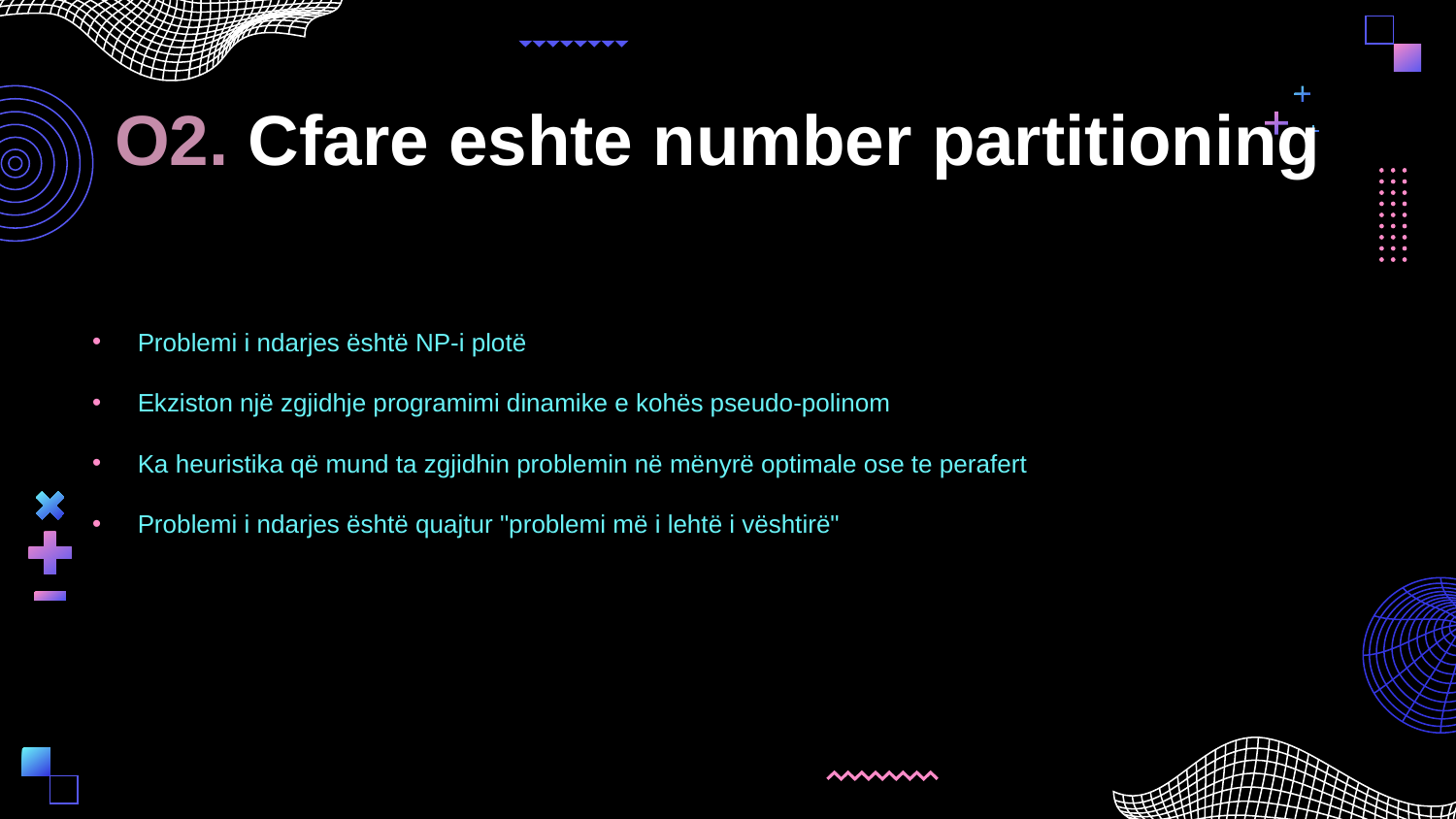

# O2. Cfare eshte number partitioning
Problemi i ndarjes është NP-i plotë
Ekziston një zgjidhje programimi dinamike e kohës pseudo-polinom
Ka heuristika që mund ta zgjidhin problemin në mënyrë optimale ose te perafert
Problemi i ndarjes është quajtur "problemi më i lehtë i vështirë"